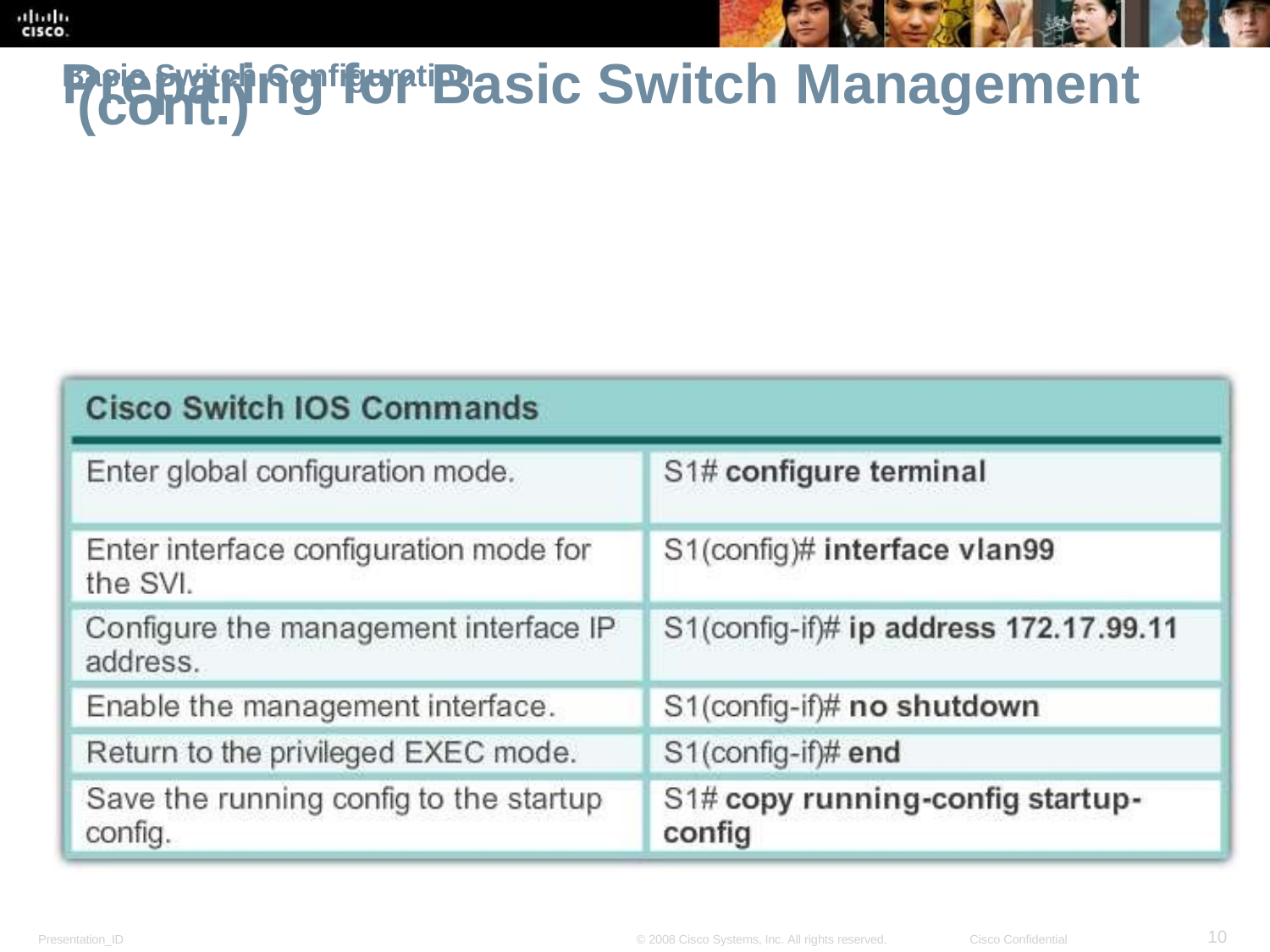

Basic Switch Configuration
Preparing for Basic Switch Management  (cont.)

10
Presentation_ID
© 2008 Cisco Systems, Inc. All rights reserved.
Cisco Confidential